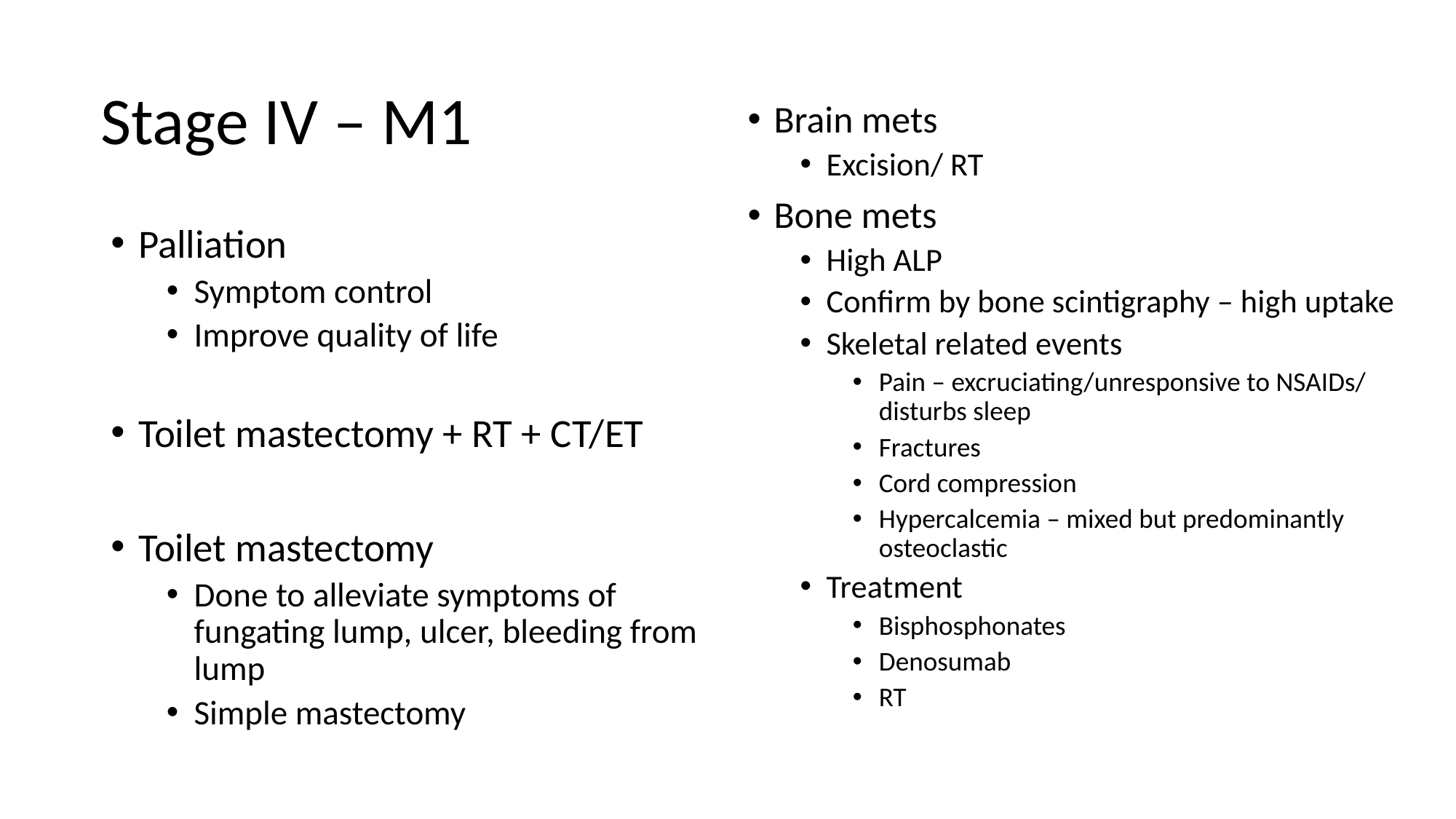

# Stage IV – M1
Brain mets
Excision/ RT
Bone mets
High ALP
Confirm by bone scintigraphy – high uptake
Skeletal related events
Pain – excruciating/unresponsive to NSAIDs/ disturbs sleep
Fractures
Cord compression
Hypercalcemia – mixed but predominantly osteoclastic
Treatment
Bisphosphonates
Denosumab
RT

Palliation
Symptom control
Improve quality of life

Toilet mastectomy + RT + CT/ET

Toilet mastectomy
Done to alleviate symptoms of  fungating lump, ulcer, bleeding from lump
Simple mastectomy